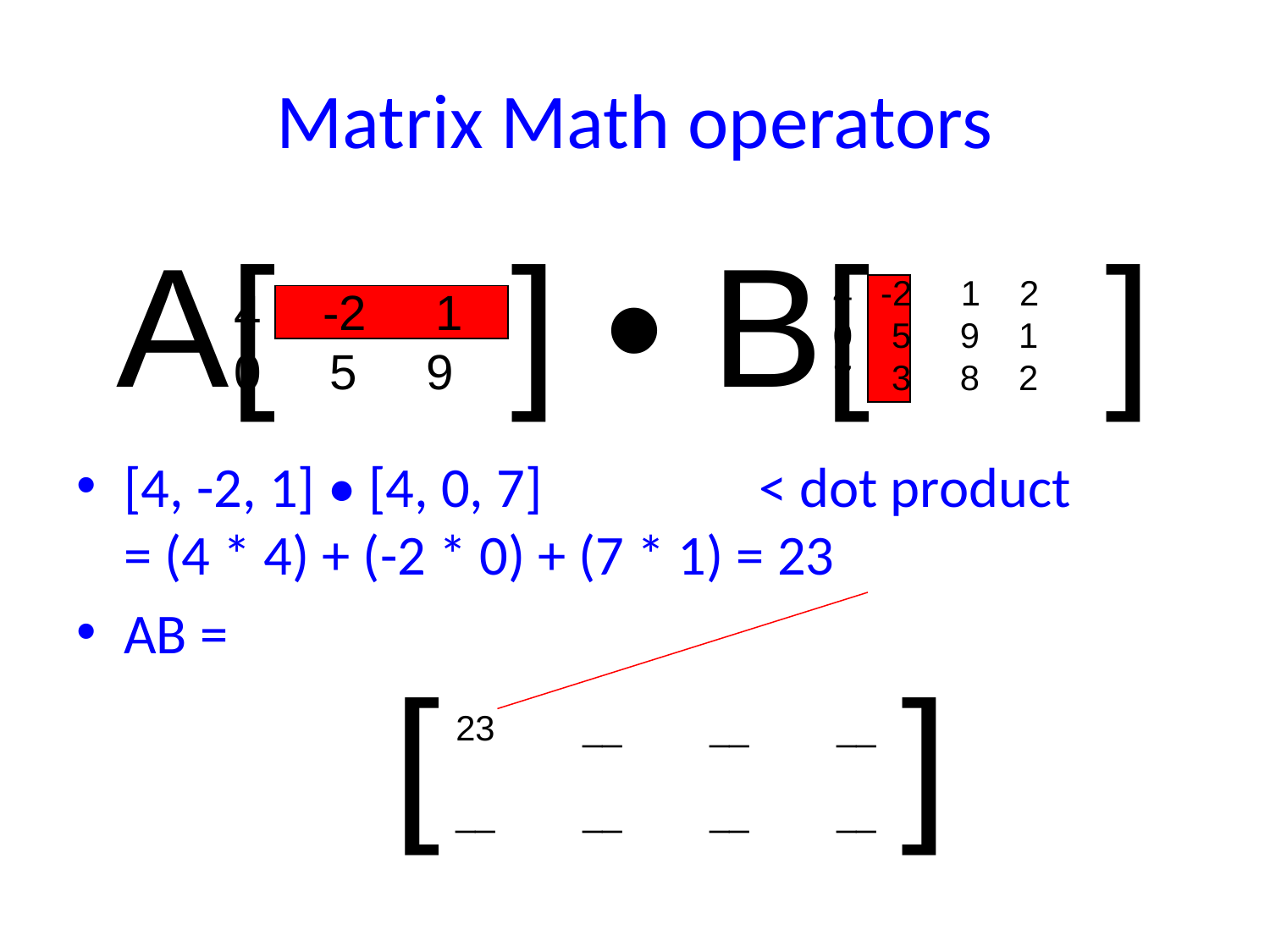

# Matrix Math operators
A[     ] • B[     ]
-2     1    2
0    5     9    1
7    3     8    2
   -2     1
0     5     9

[4, -2, 1] • [4, 0, 7]		< dot product
= (4 * 4) + (-2 * 0) + (7 * 1) = 23
AB =

[				]
23	__	__	__
__	__	__	__